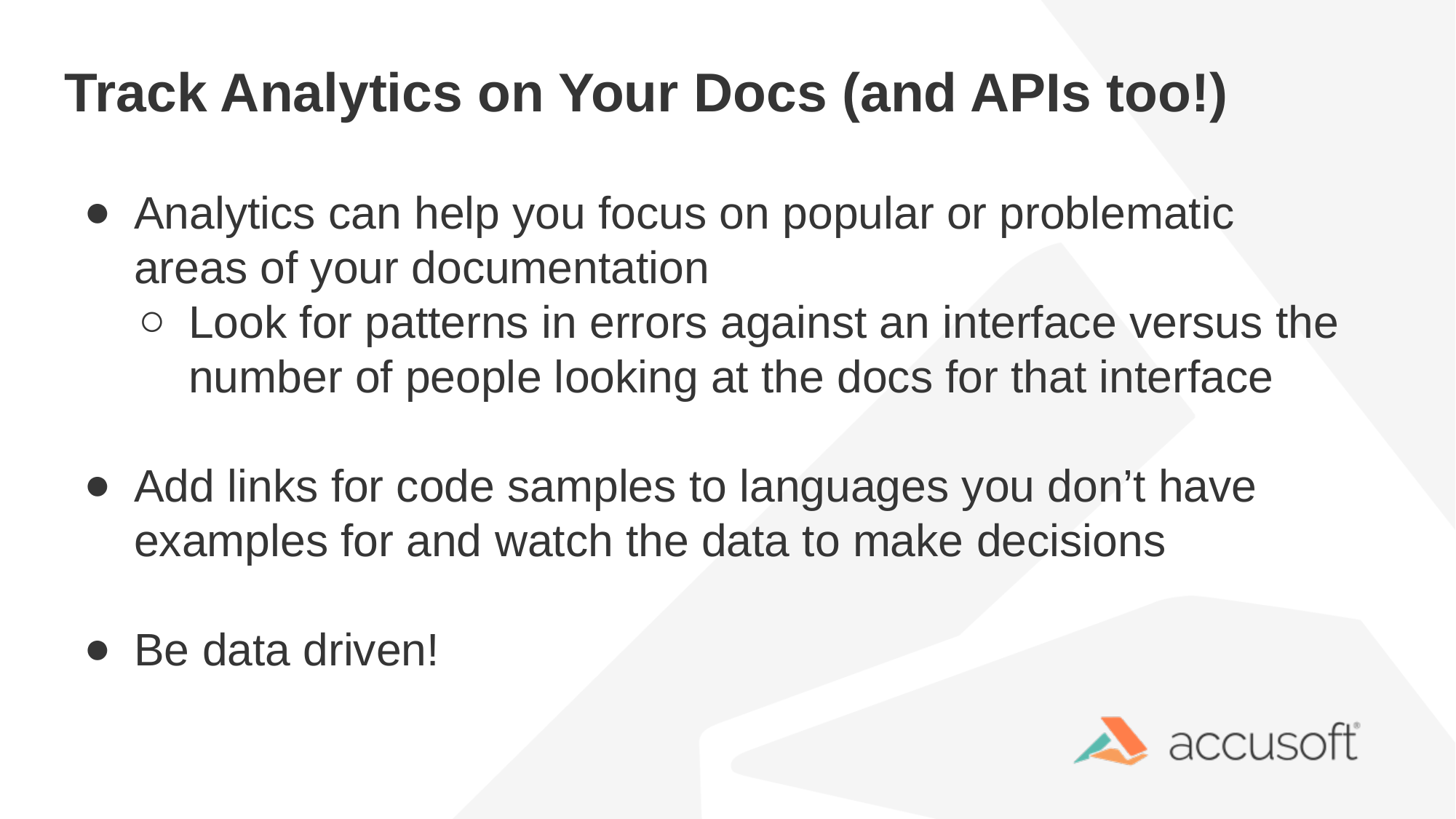

# Track Analytics on Your Docs (and APIs too!)
Analytics can help you focus on popular or problematic areas of your documentation
Look for patterns in errors against an interface versus the number of people looking at the docs for that interface
Add links for code samples to languages you don’t have examples for and watch the data to make decisions
Be data driven!